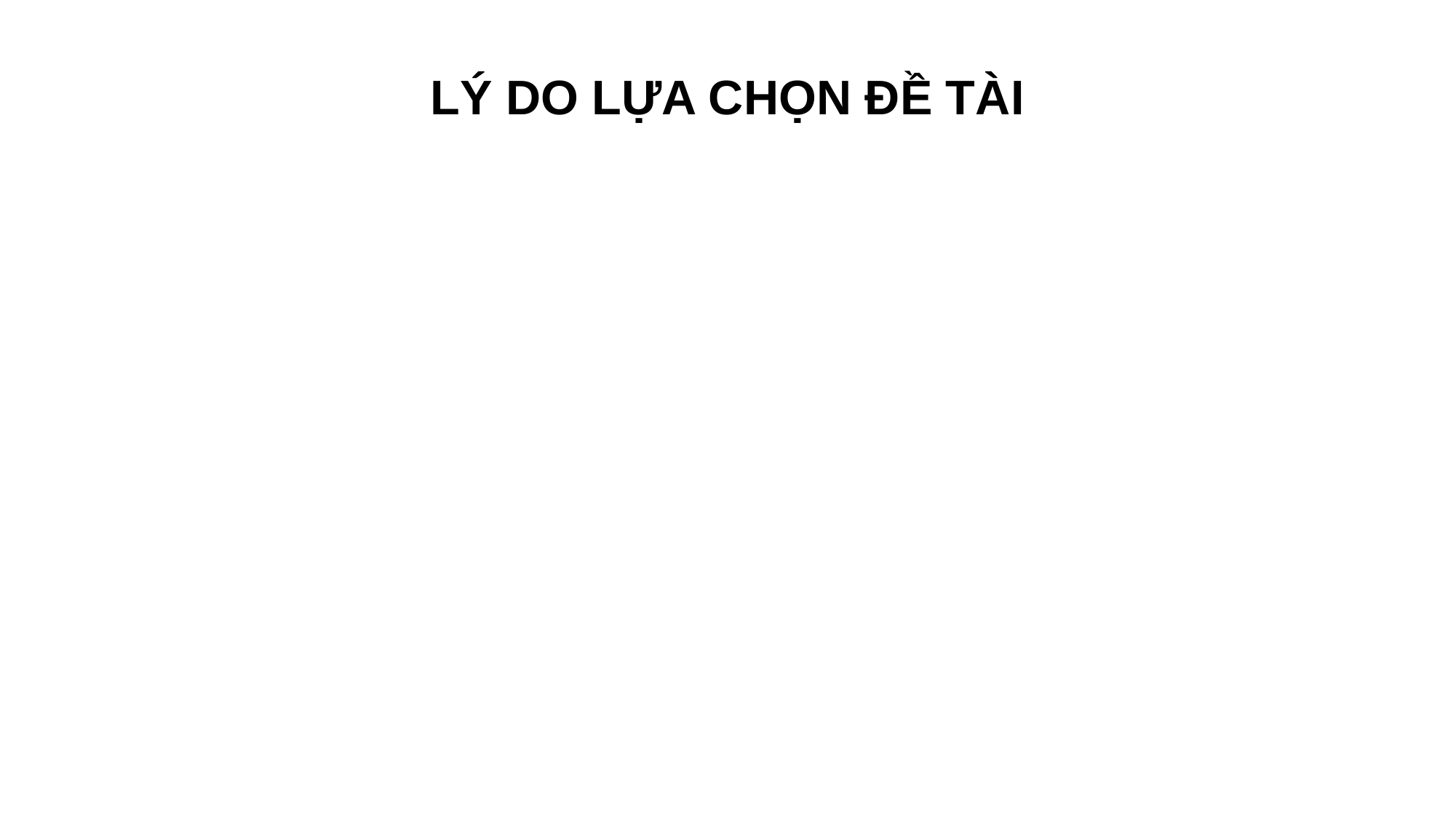

LÝ DO LỰA CHỌN ĐỀ TÀI
1. Các thiết bị điện thoại di động đang ngày càng được thịnh hành do sự tiện lợi mà nó đem lại cũng như là nhu cầu giải trí của con người tăng cao
2. Việc sử dụng internet truy cập website để mua hàng online không còn quá lạ lẫm với mọi người
3. Các trang web bán hàng online đang ngày càng phát triển và rất có tiềm năng phát triển trong thời đại công nghệ